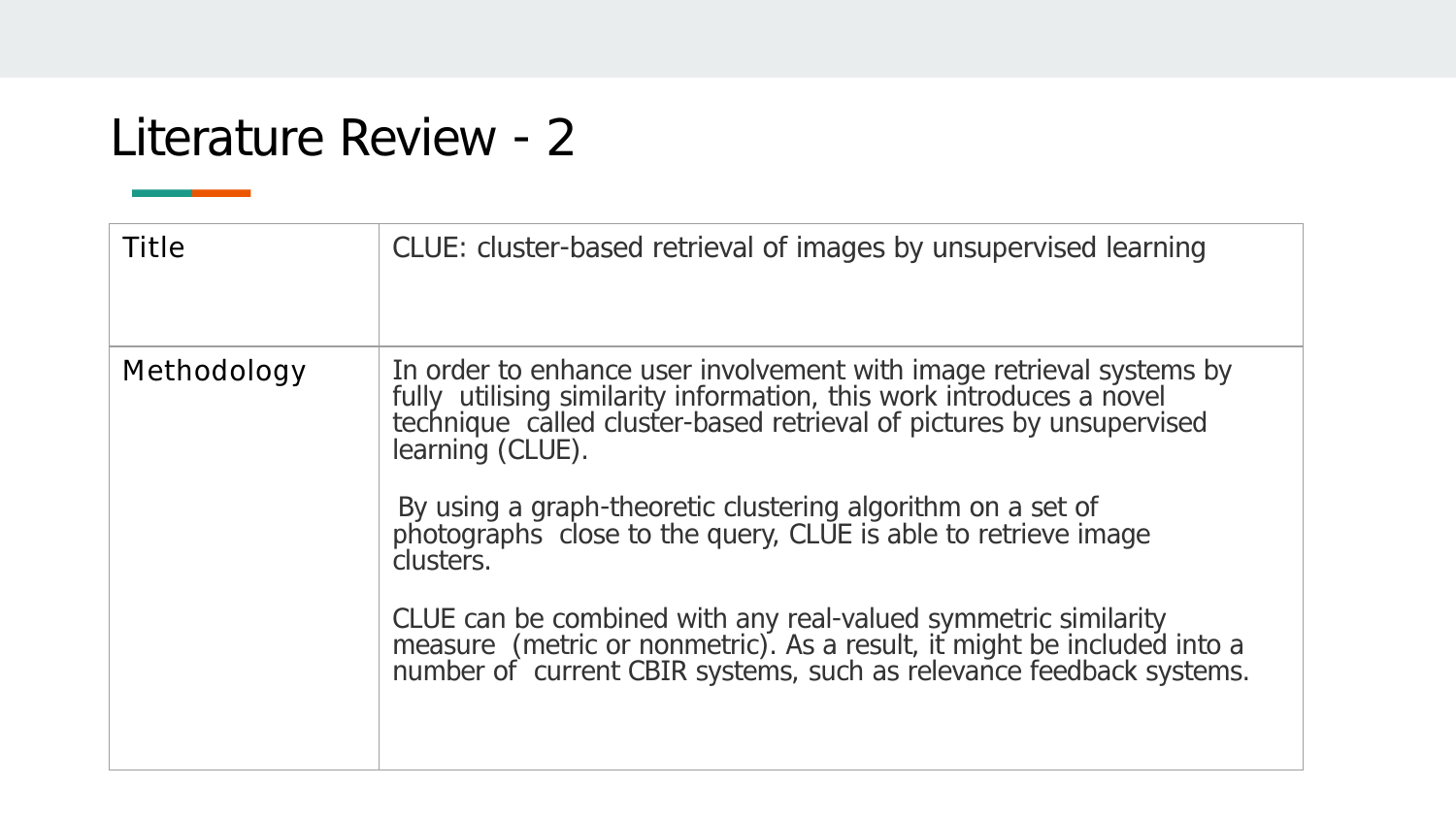

# Literature Review - 2
| Title | CLUE: cluster-based retrieval of images by unsupervised learning |
| --- | --- |
| Methodology | In order to enhance user involvement with image retrieval systems by fully utilising similarity information, this work introduces a novel technique called cluster-based retrieval of pictures by unsupervised learning (CLUE). By using a graph-theoretic clustering algorithm on a set of photographs close to the query, CLUE is able to retrieve image clusters. CLUE can be combined with any real-valued symmetric similarity measure (metric or nonmetric). As a result, it might be included into a number of current CBIR systems, such as relevance feedback systems. |